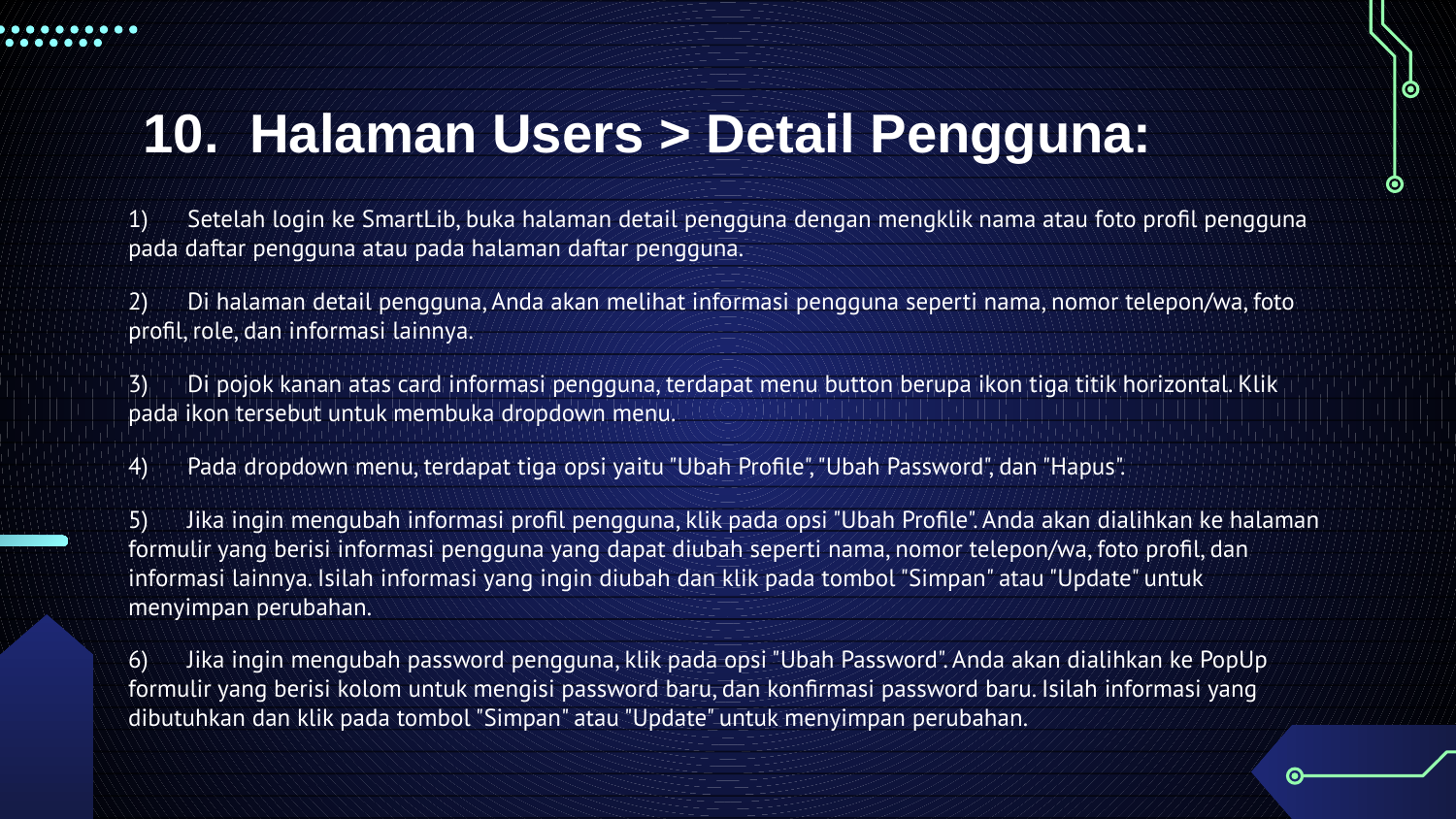

# 10.  Halaman Users > Detail Pengguna:
1)      Setelah login ke SmartLib, buka halaman detail pengguna dengan mengklik nama atau foto profil pengguna pada daftar pengguna atau pada halaman daftar pengguna.
2)      Di halaman detail pengguna, Anda akan melihat informasi pengguna seperti nama, nomor telepon/wa, foto profil, role, dan informasi lainnya.
3)      Di pojok kanan atas card informasi pengguna, terdapat menu button berupa ikon tiga titik horizontal. Klik pada ikon tersebut untuk membuka dropdown menu.
4)      Pada dropdown menu, terdapat tiga opsi yaitu "Ubah Profile", "Ubah Password", dan "Hapus".
5)      Jika ingin mengubah informasi profil pengguna, klik pada opsi "Ubah Profile". Anda akan dialihkan ke halaman formulir yang berisi informasi pengguna yang dapat diubah seperti nama, nomor telepon/wa, foto profil, dan informasi lainnya. Isilah informasi yang ingin diubah dan klik pada tombol "Simpan" atau "Update" untuk menyimpan perubahan.
6)      Jika ingin mengubah password pengguna, klik pada opsi "Ubah Password". Anda akan dialihkan ke PopUp formulir yang berisi kolom untuk mengisi password baru, dan konfirmasi password baru. Isilah informasi yang dibutuhkan dan klik pada tombol "Simpan" atau "Update" untuk menyimpan perubahan.